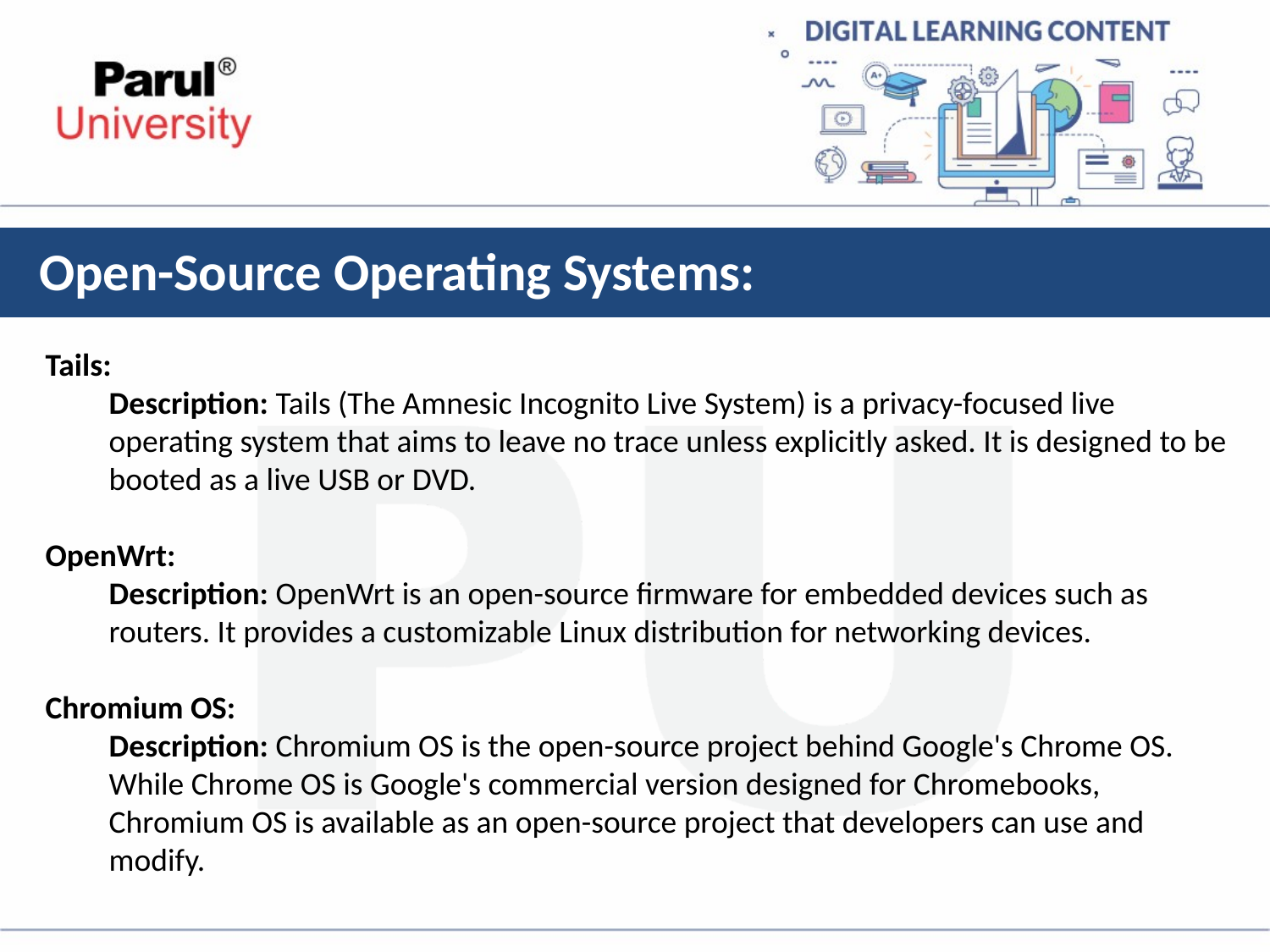

# Open-Source Operating Systems:
Tails:
Description: Tails (The Amnesic Incognito Live System) is a privacy-focused live operating system that aims to leave no trace unless explicitly asked. It is designed to be booted as a live USB or DVD.

OpenWrt:
Description: OpenWrt is an open-source firmware for embedded devices such as routers. It provides a customizable Linux distribution for networking devices.

Chromium OS:
Description: Chromium OS is the open-source project behind Google's Chrome OS. While Chrome OS is Google's commercial version designed for Chromebooks, Chromium OS is available as an open-source project that developers can use and modify.